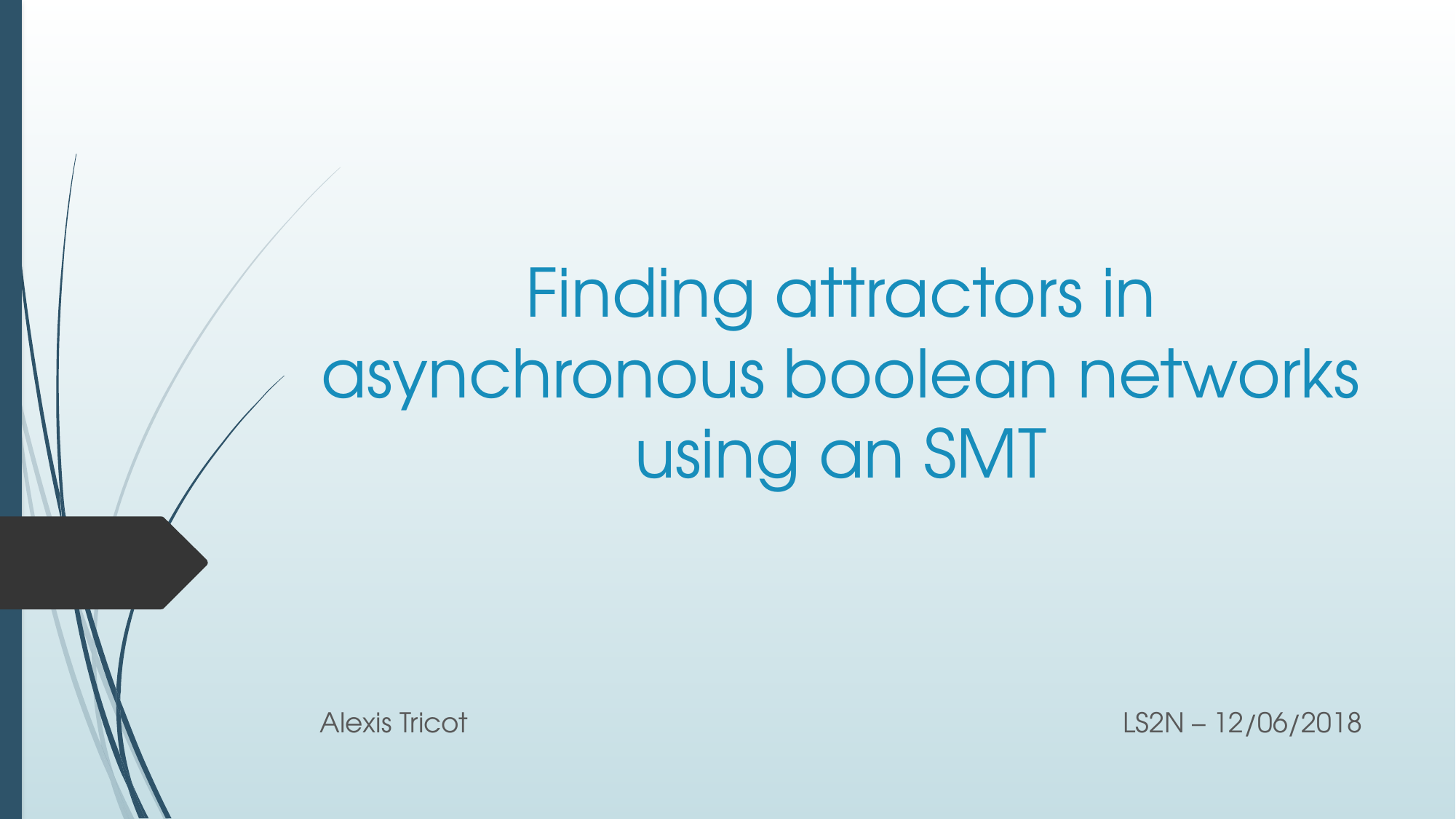

# Finding attractors in asynchronous boolean networks using an SMT
Alexis Tricot
LS2N – 12/06/2018